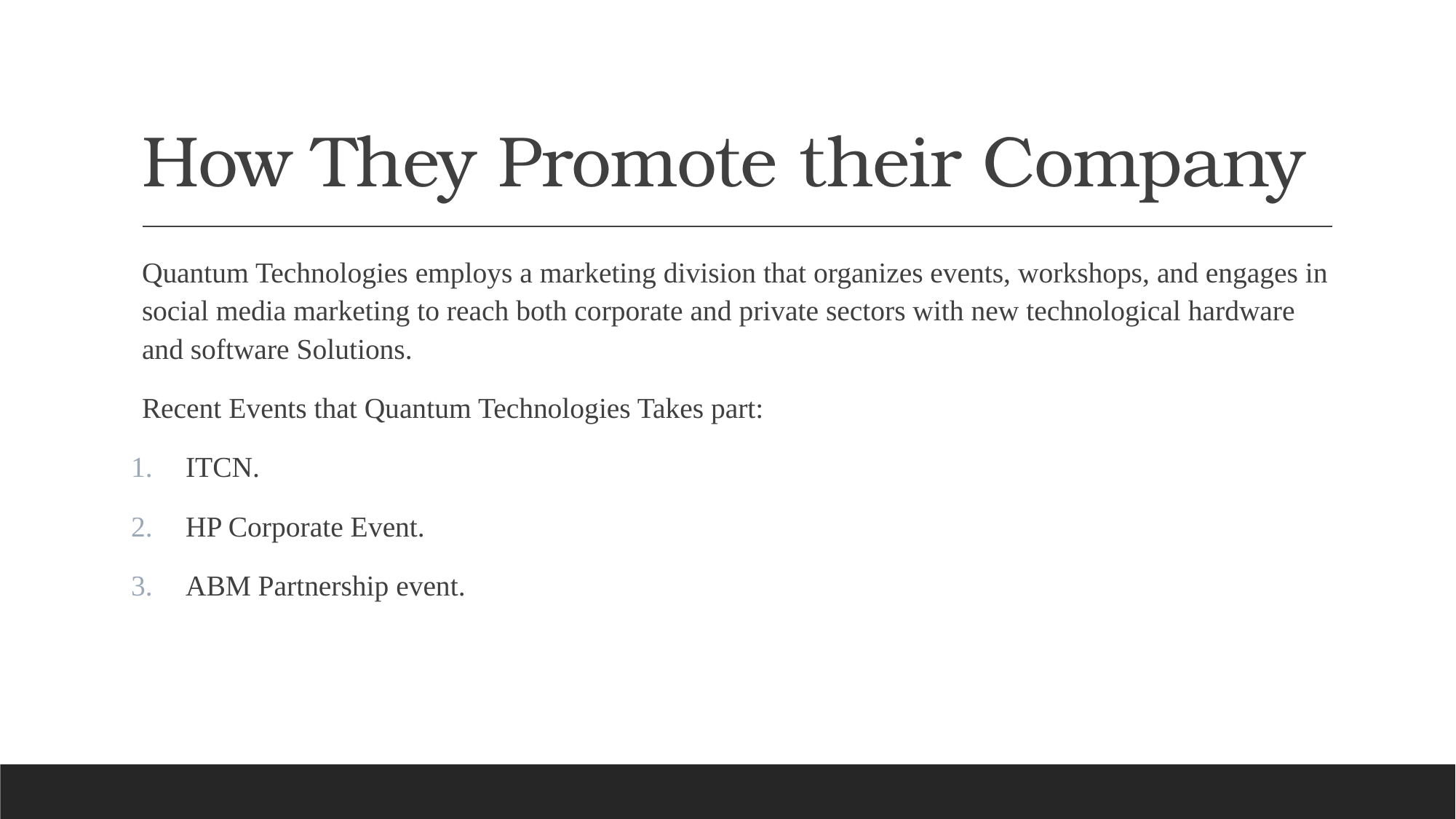

# How They Promote their Company
Quantum Technologies employs a marketing division that organizes events, workshops, and engages in social media marketing to reach both corporate and private sectors with new technological hardware and software Solutions.
Recent Events that Quantum Technologies Takes part:
ITCN.
HP Corporate Event.
ABM Partnership event.